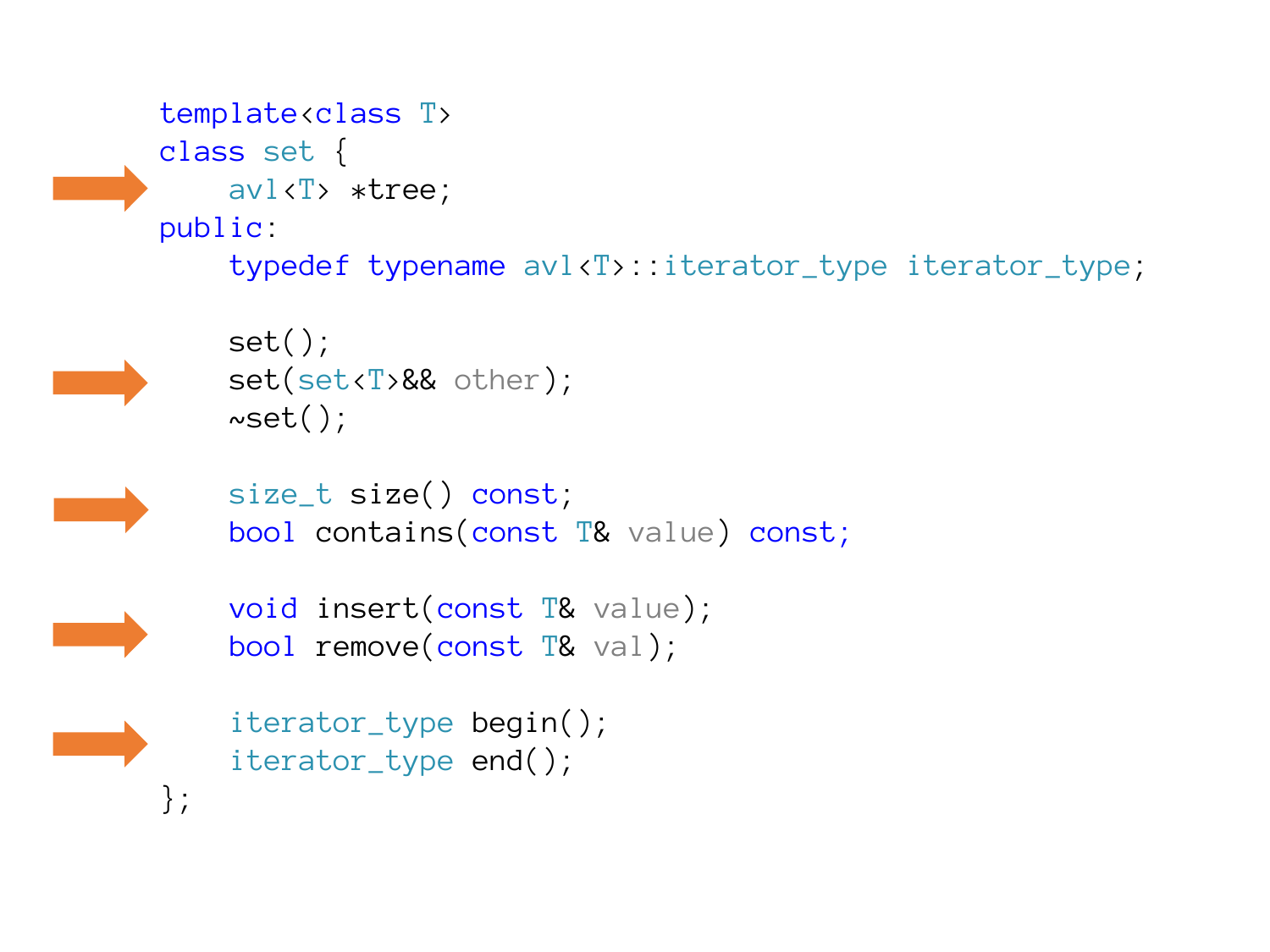

template<class T>
class set {
    avl<T> *tree;
public:
    typedef typename avl<T>::iterator_type iterator_type;

    set();
    set(set<T>&& other);
    ~set();

    size_t size() const;
    bool contains(const T& value) const;

    void insert(const T& value);
    bool remove(const T& val);

    iterator_type begin();
    iterator_type end();
};